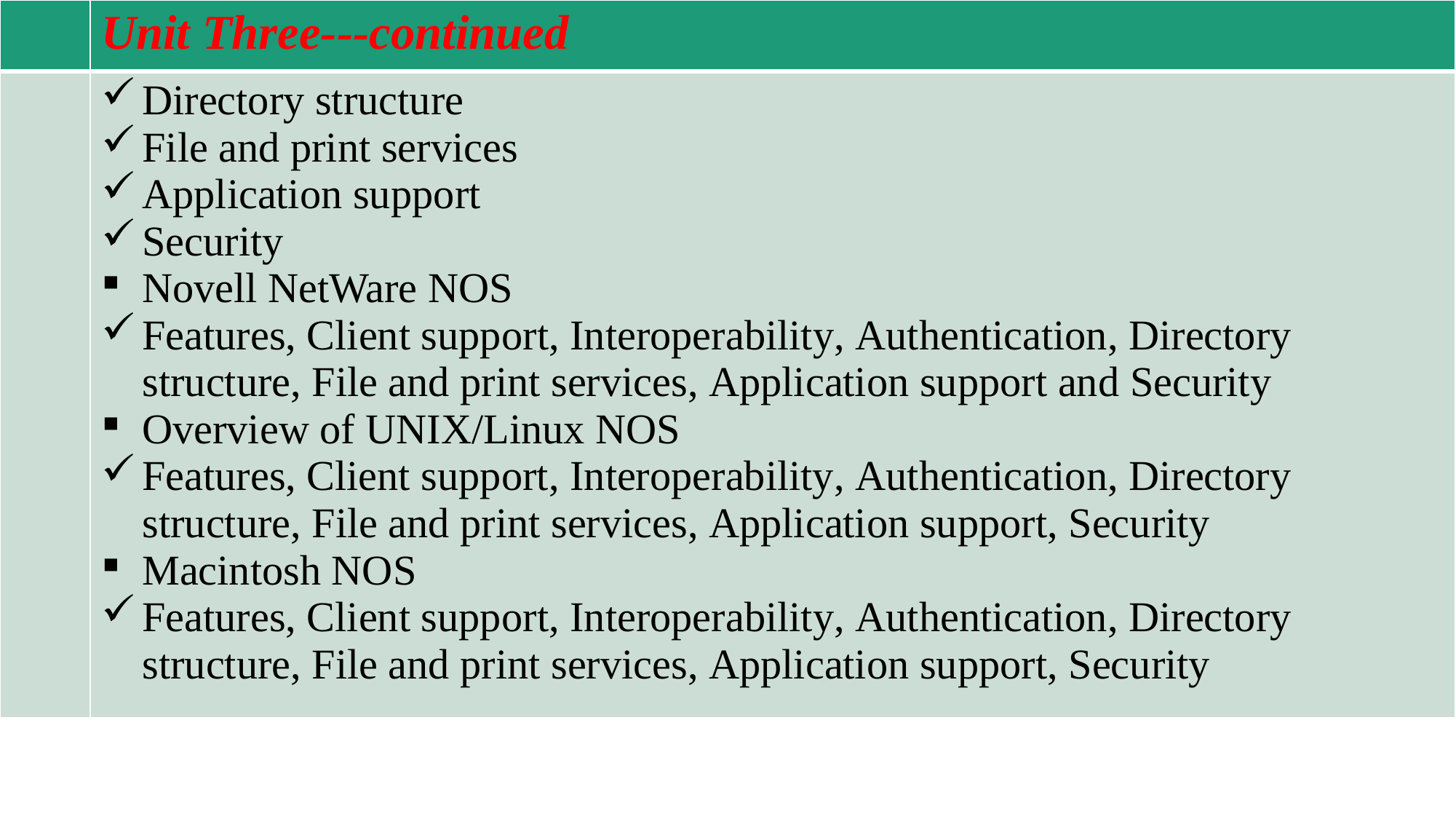

|  | Unit Three---continued |
| --- | --- |
|  | Directory structure File and print services Application support Security Novell NetWare NOS Features, Client support, Interoperability, Authentication, Directory structure, File and print services, Application support and Security Overview of UNIX/Linux NOS Features, Client support, Interoperability, Authentication, Directory structure, File and print services, Application support, Security Macintosh NOS Features, Client support, Interoperability, Authentication, Directory structure, File and print services, Application support, Security |
8